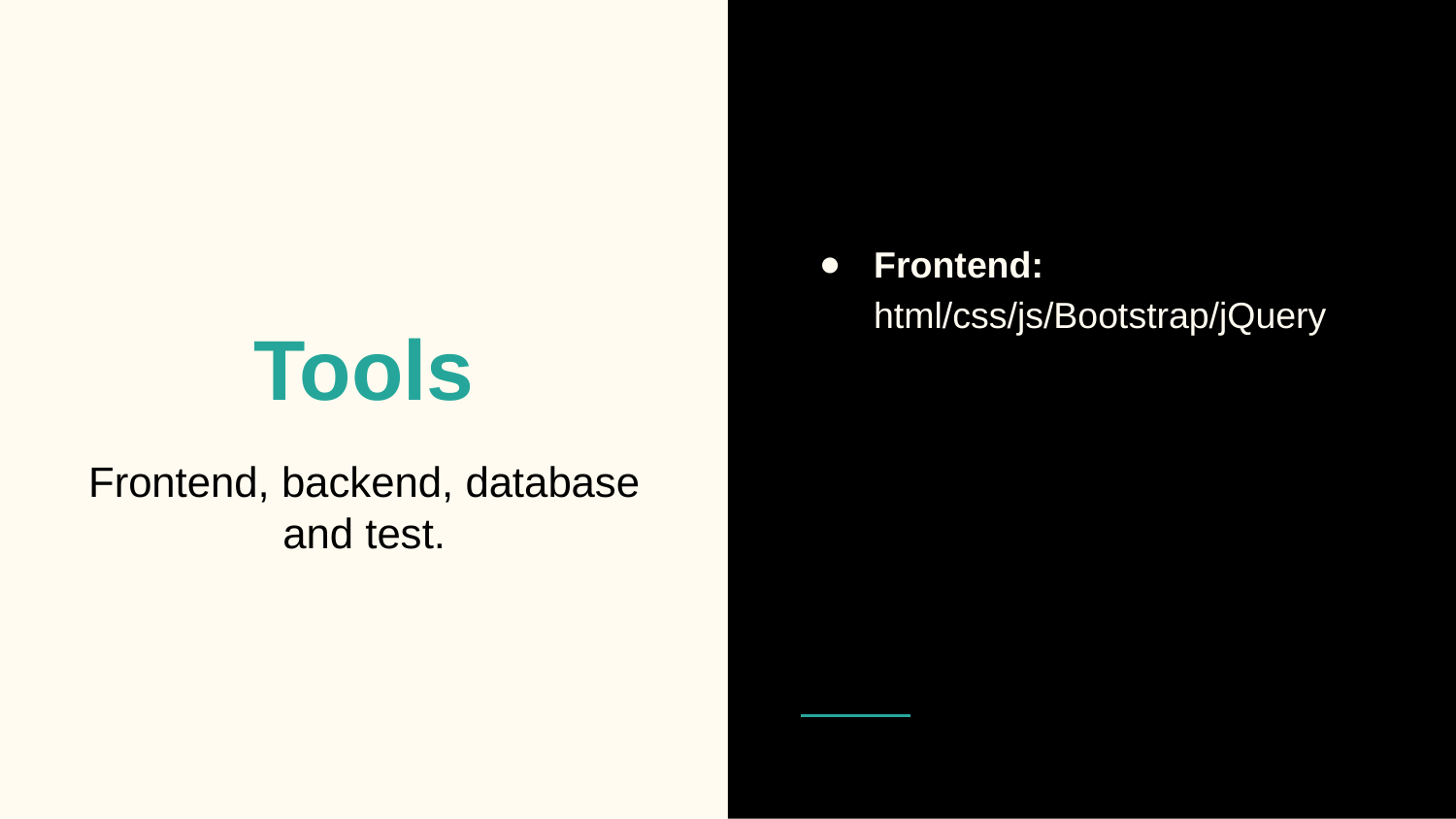

Frontend: html/css/js/Bootstrap/jQuery
Backend: Django
Database: PostgreSQL
Test: Django.test + Coverage
# Tools
Frontend, backend, database and test.